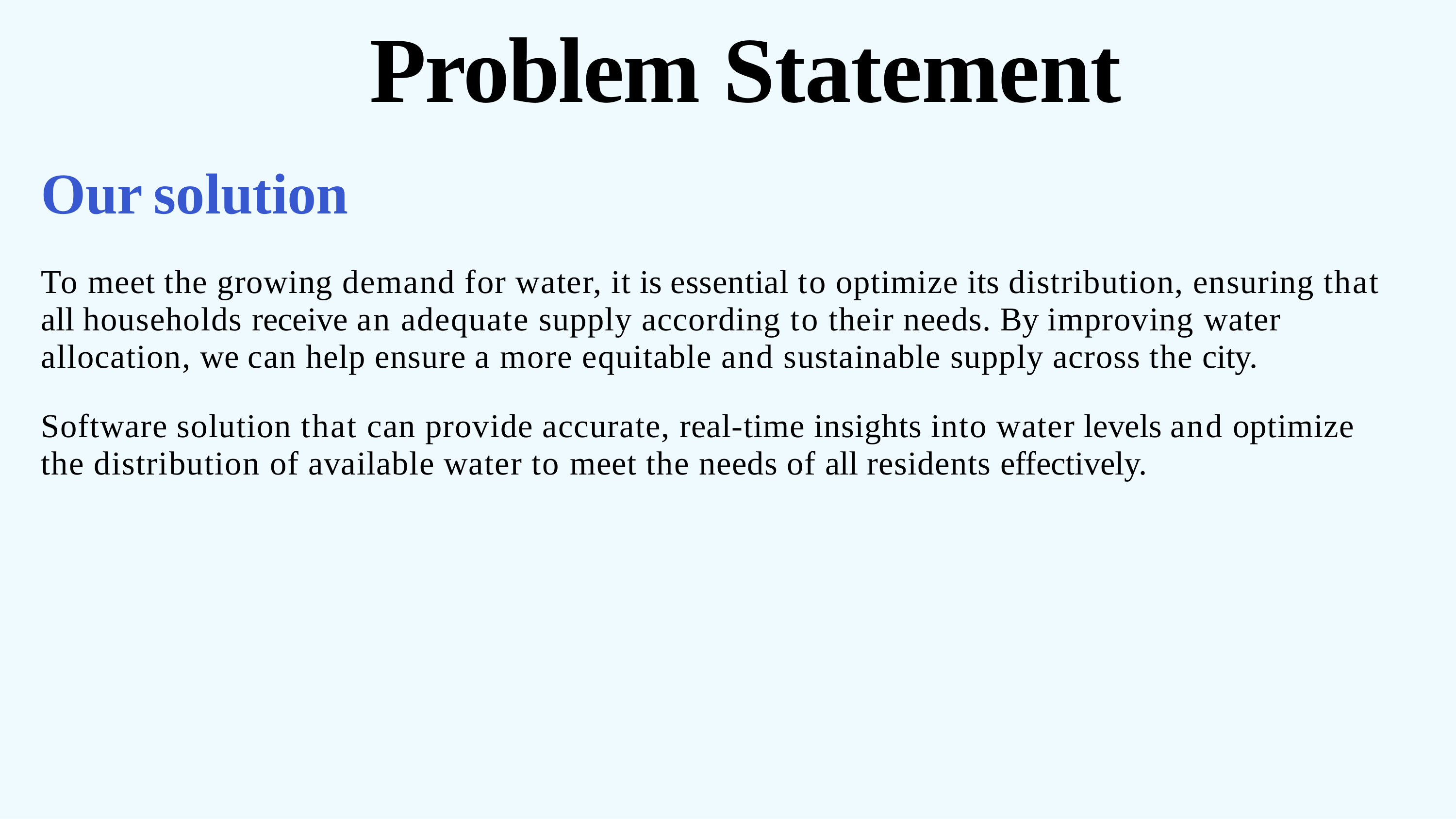

# Problem Statement
Our	solution
To meet the growing demand for water, it is essential to optimize its distribution, ensuring that all households receive an adequate supply according to their needs. By improving water allocation, we can help ensure a more equitable and sustainable supply across the city.
Software solution that can provide accurate, real-time insights into water levels and optimize the distribution of available water to meet the needs of all residents effectively.